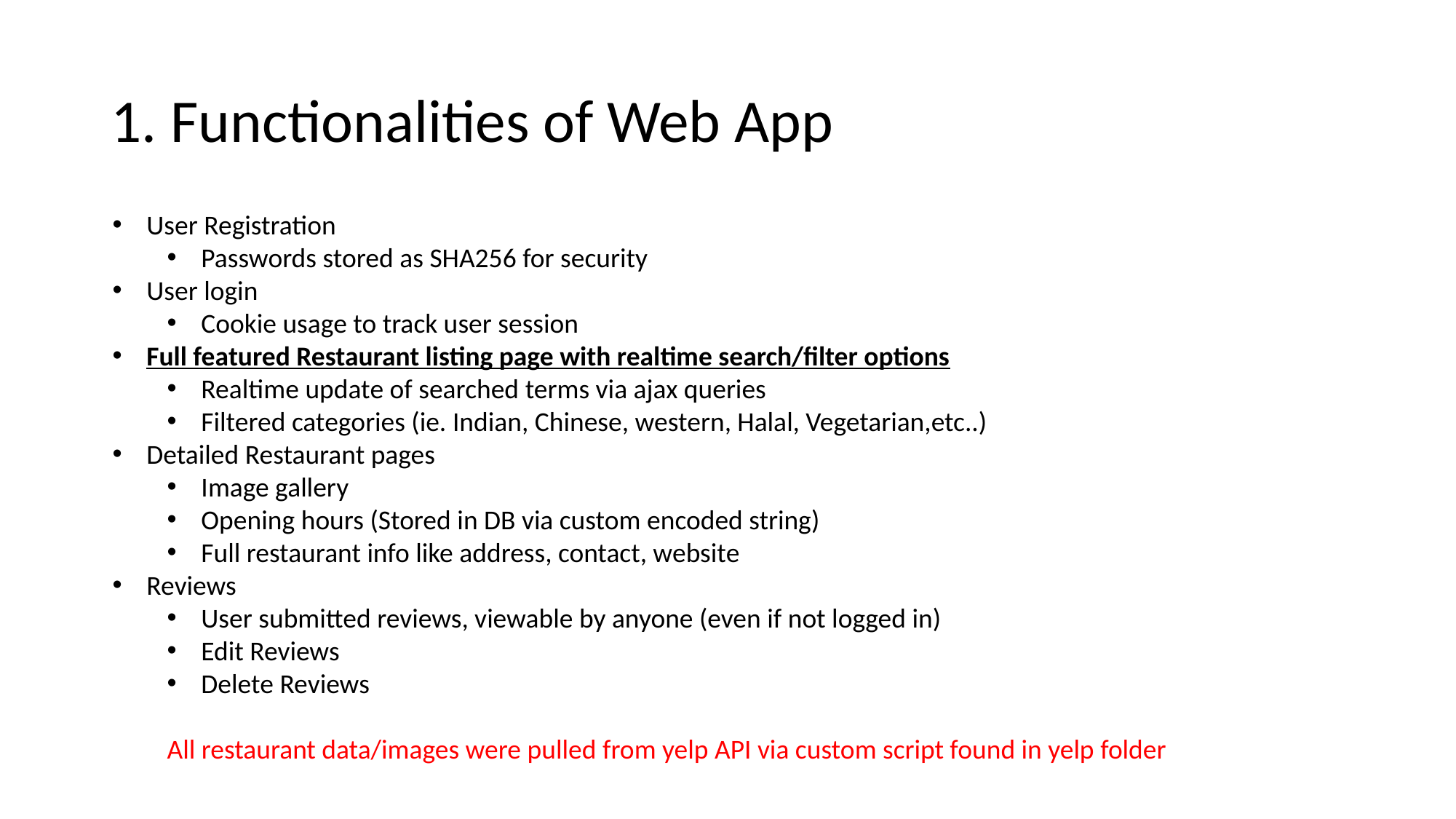

# 1. Functionalities of Web App
User Registration
Passwords stored as SHA256 for security
User login
Cookie usage to track user session
Full featured Restaurant listing page with realtime search/filter options
Realtime update of searched terms via ajax queries
Filtered categories (ie. Indian, Chinese, western, Halal, Vegetarian,etc..)
Detailed Restaurant pages
Image gallery
Opening hours (Stored in DB via custom encoded string)
Full restaurant info like address, contact, website
Reviews
User submitted reviews, viewable by anyone (even if not logged in)
Edit Reviews
Delete Reviews

All restaurant data/images were pulled from yelp API via custom script found in yelp folder